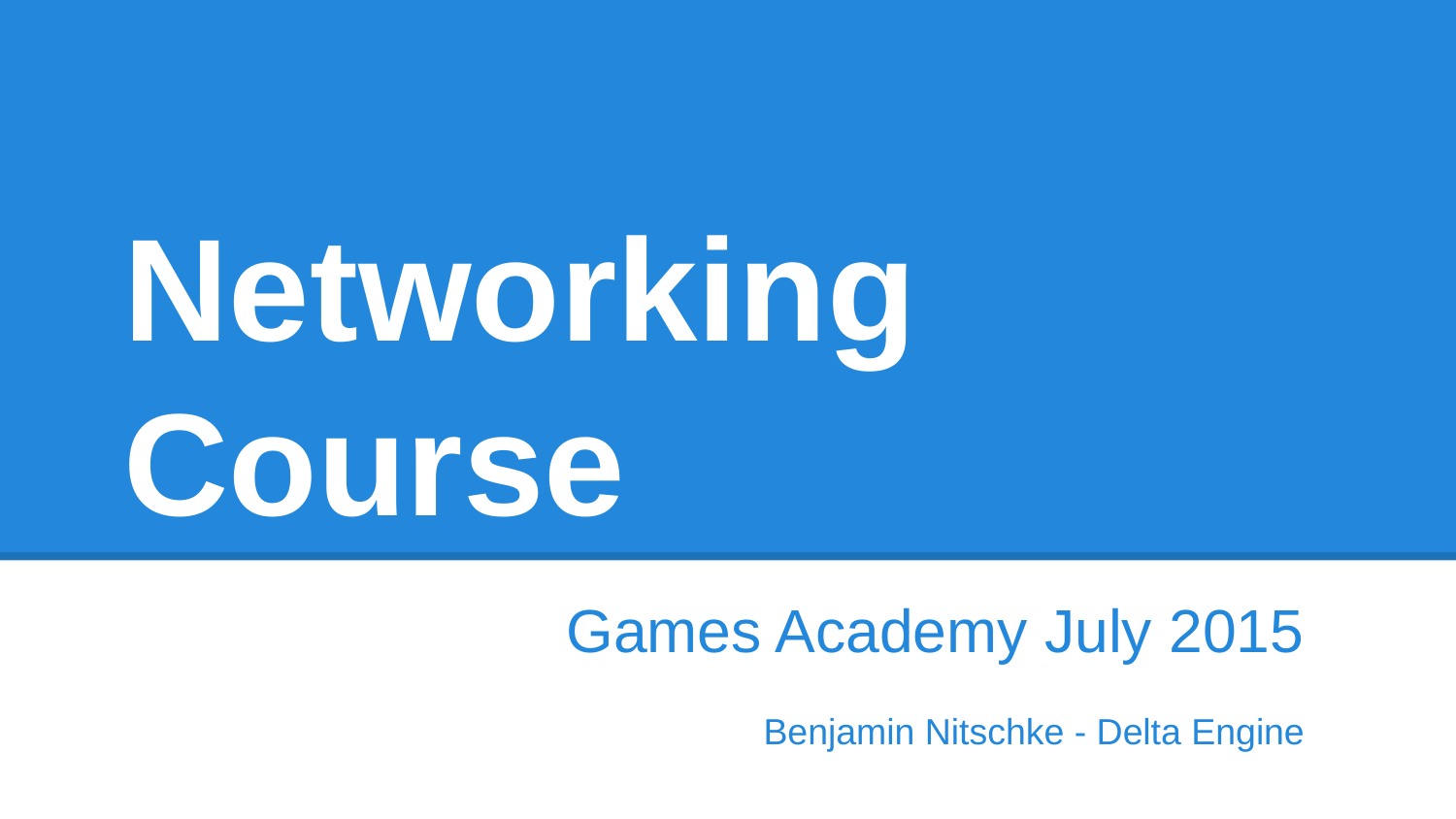

# Networking Course
Games Academy July 2015

Benjamin Nitschke - Delta Engine